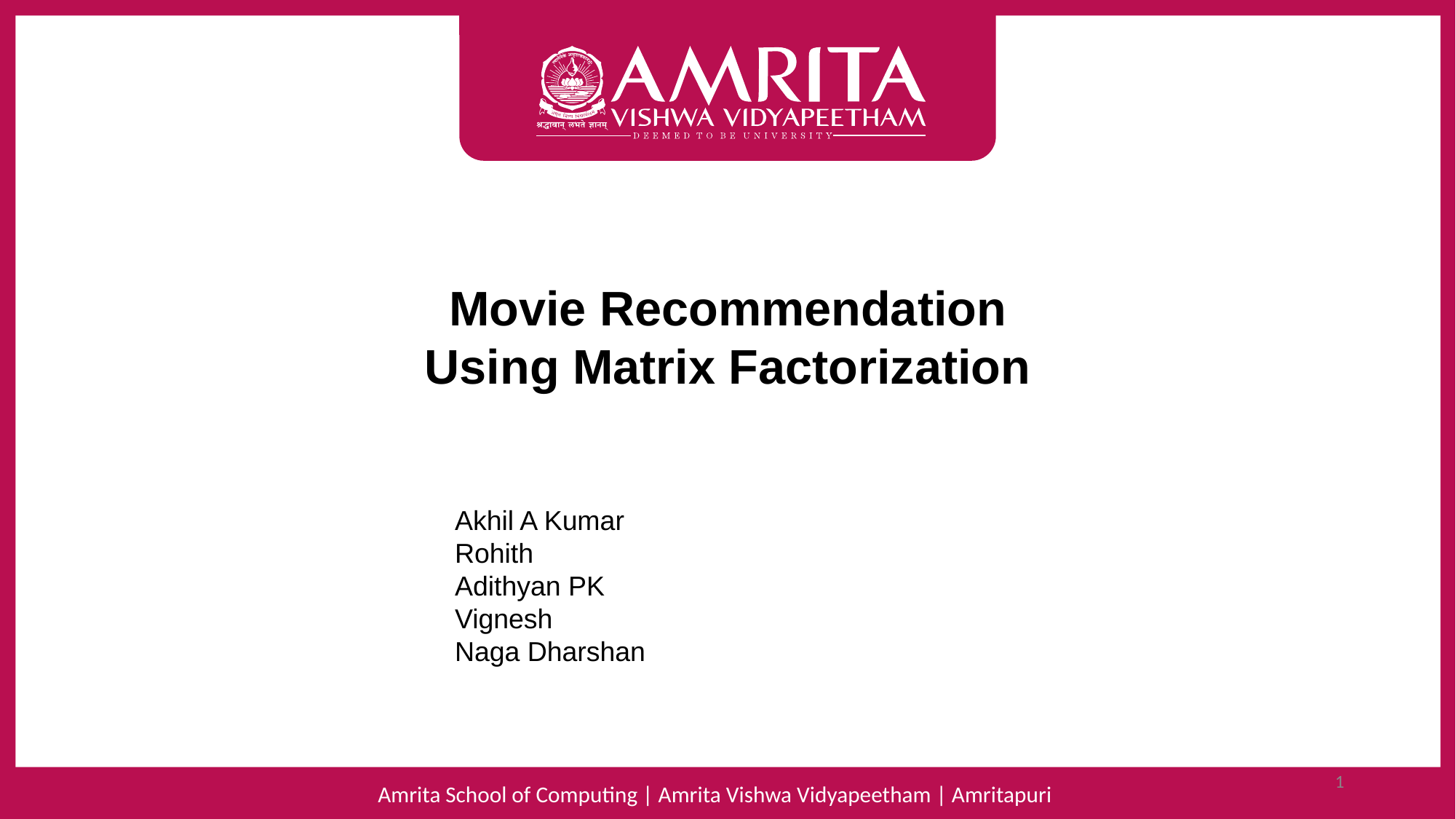

Movie Recommendation Using Matrix Factorization

Akhil A Kumar
Rohith
Adithyan PK
Vignesh
Naga Dharshan
1

Amrita School of Computing | Amrita Vishwa Vidyapeetham | Amritapuri